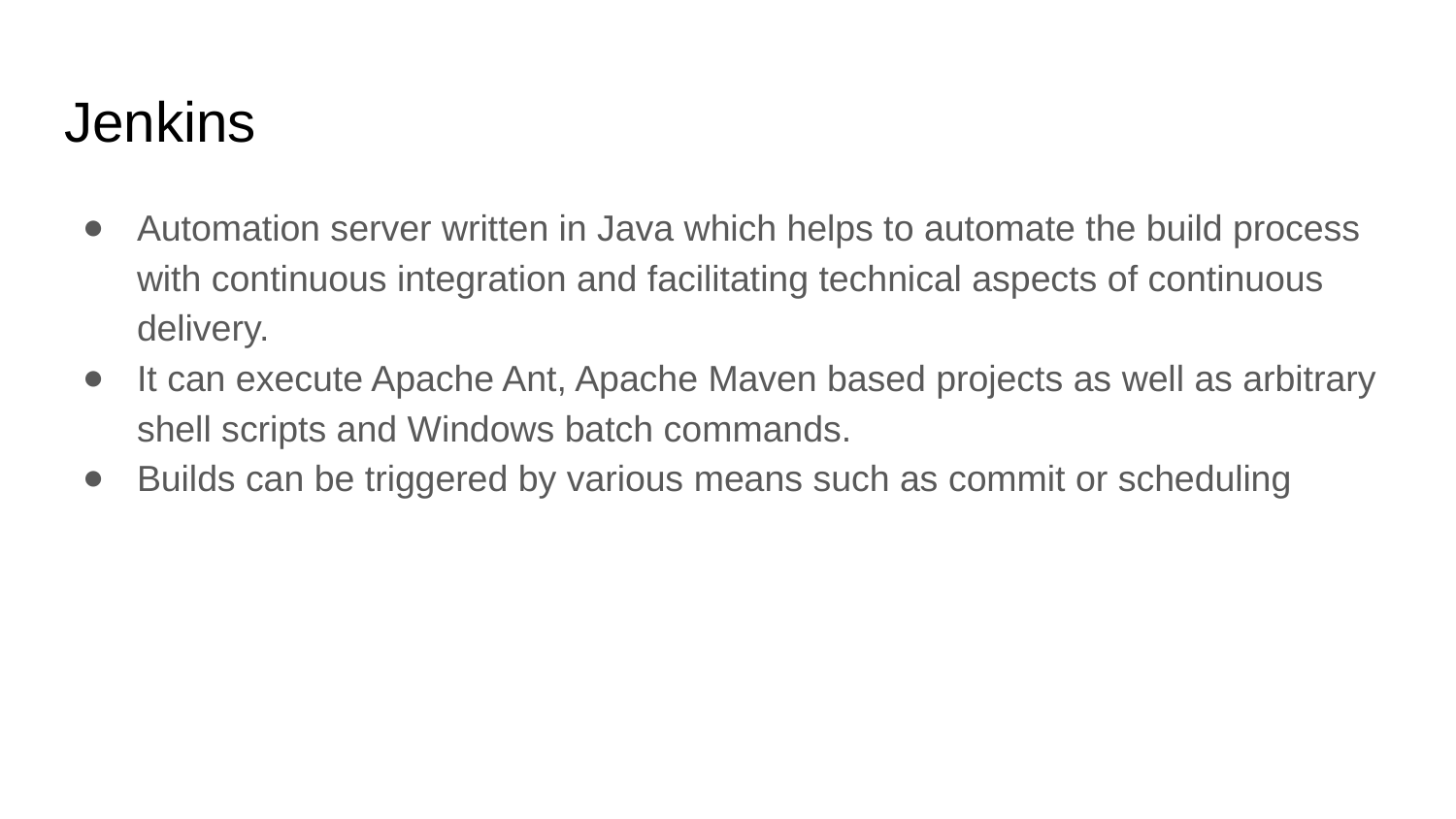

# Jenkins
Automation server written in Java which helps to automate the build process with continuous integration and facilitating technical aspects of continuous delivery.
It can execute Apache Ant, Apache Maven based projects as well as arbitrary shell scripts and Windows batch commands.
Builds can be triggered by various means such as commit or scheduling